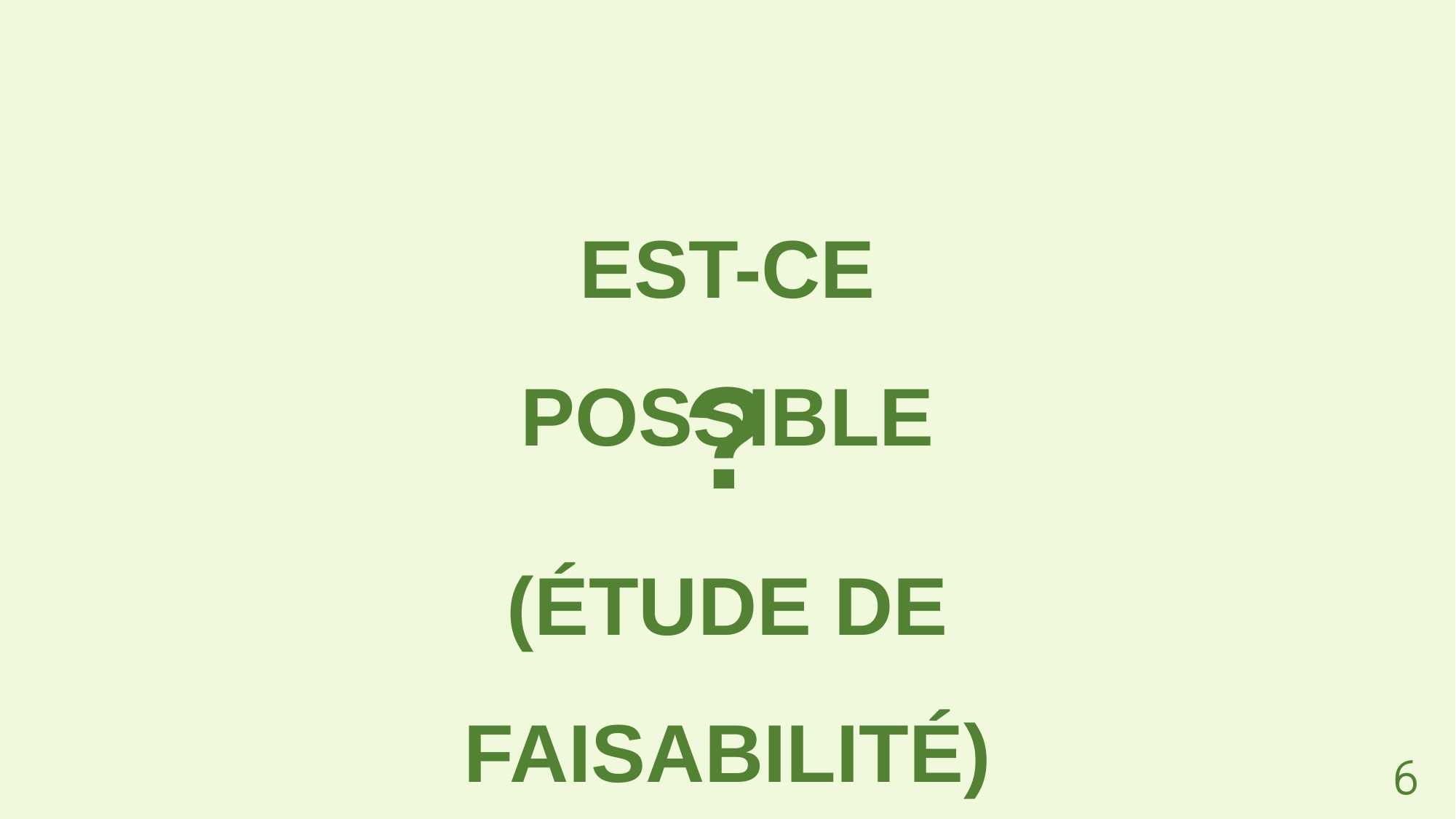

# EST-CE POSSIBLE
?
(ÉTUDE DE FAISABILITÉ)
6